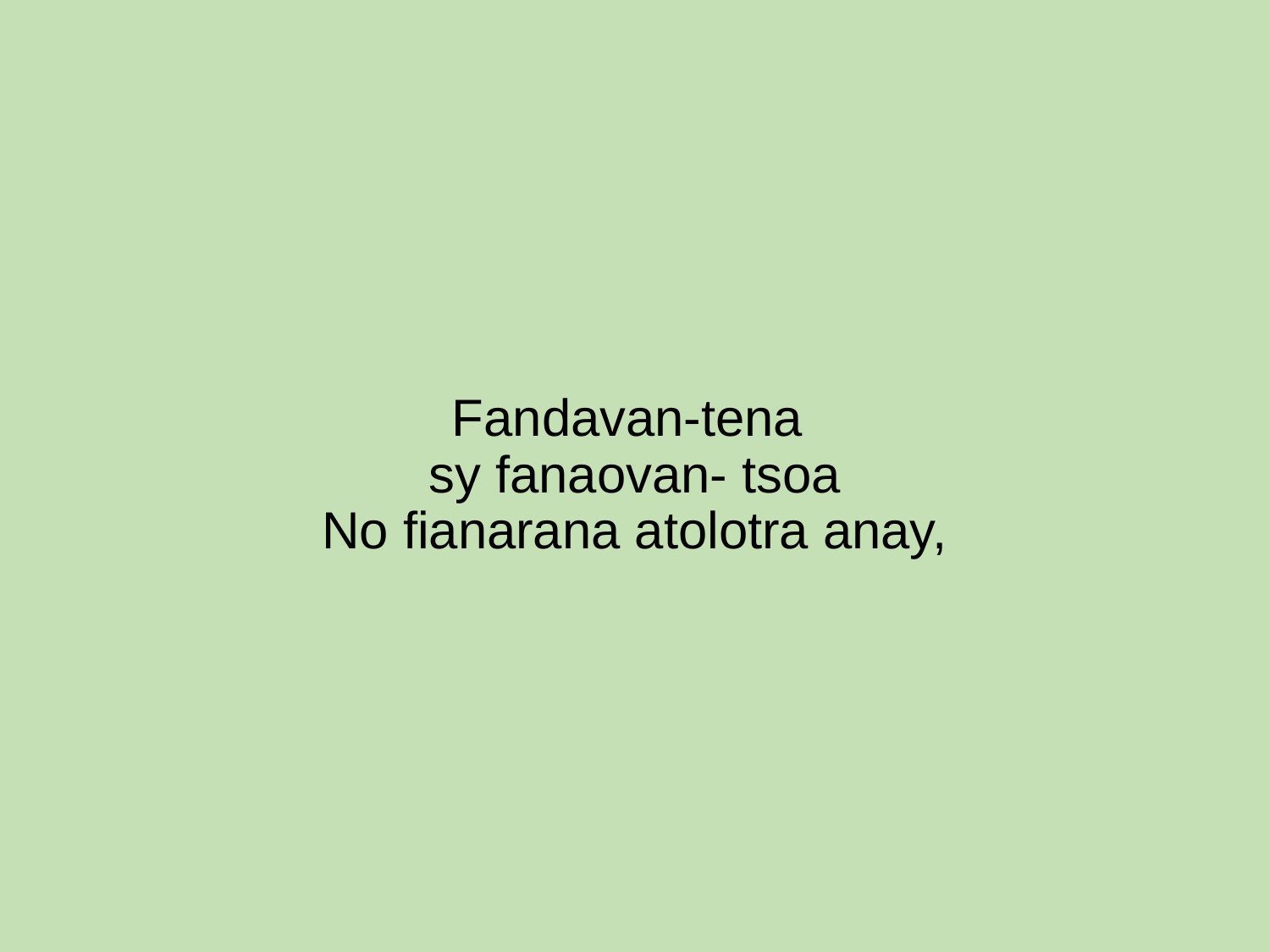

Fandavan-tena
sy fanaovan- tsoa
No fianarana atolotra anay,